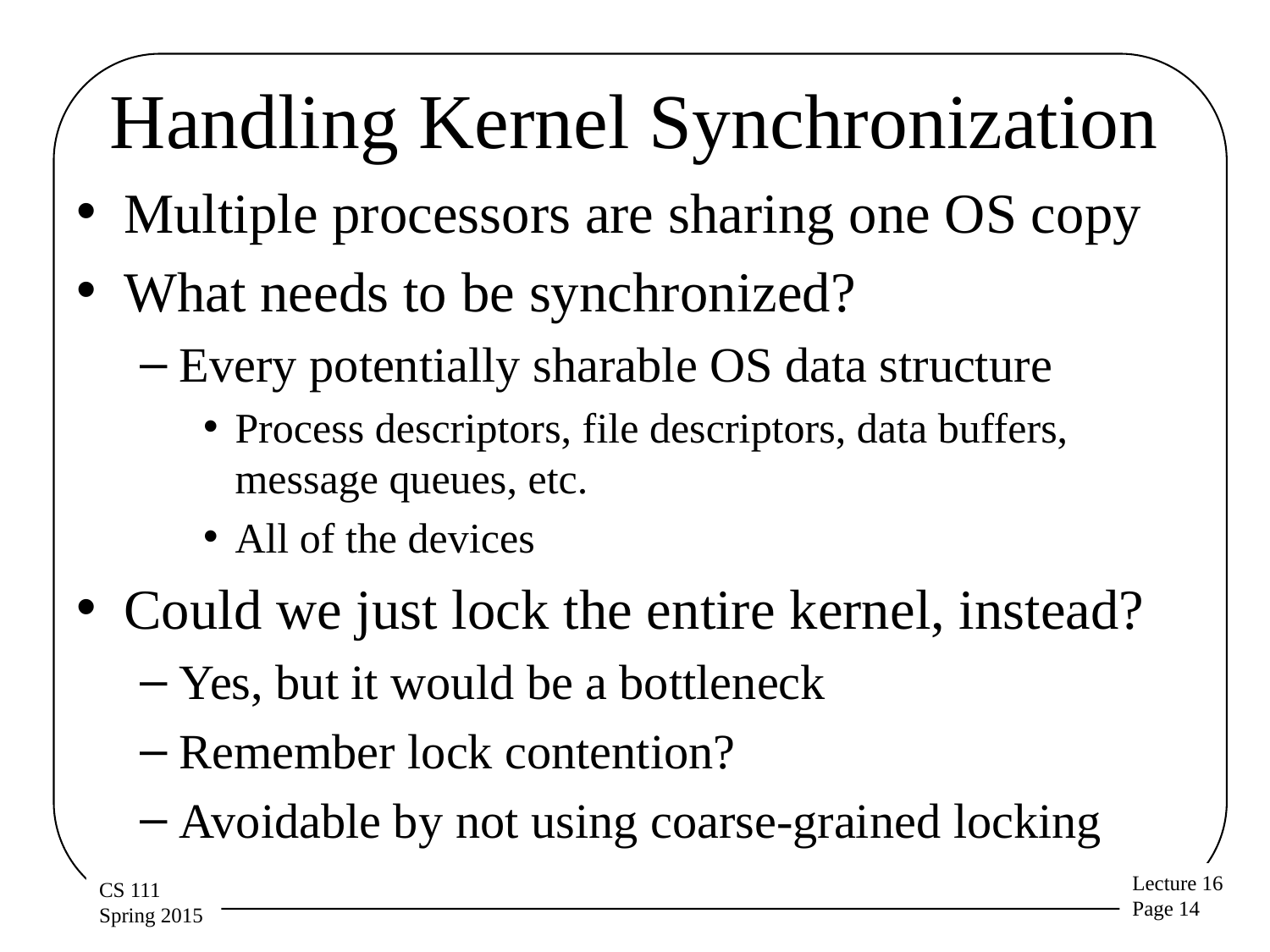

# Handling Kernel Synchronization
Multiple processors are sharing one OS copy
What needs to be synchronized?
Every potentially sharable OS data structure
Process descriptors, file descriptors, data buffers, message queues, etc.
All of the devices
Could we just lock the entire kernel, instead?
Yes, but it would be a bottleneck
Remember lock contention?
Avoidable by not using coarse-grained locking